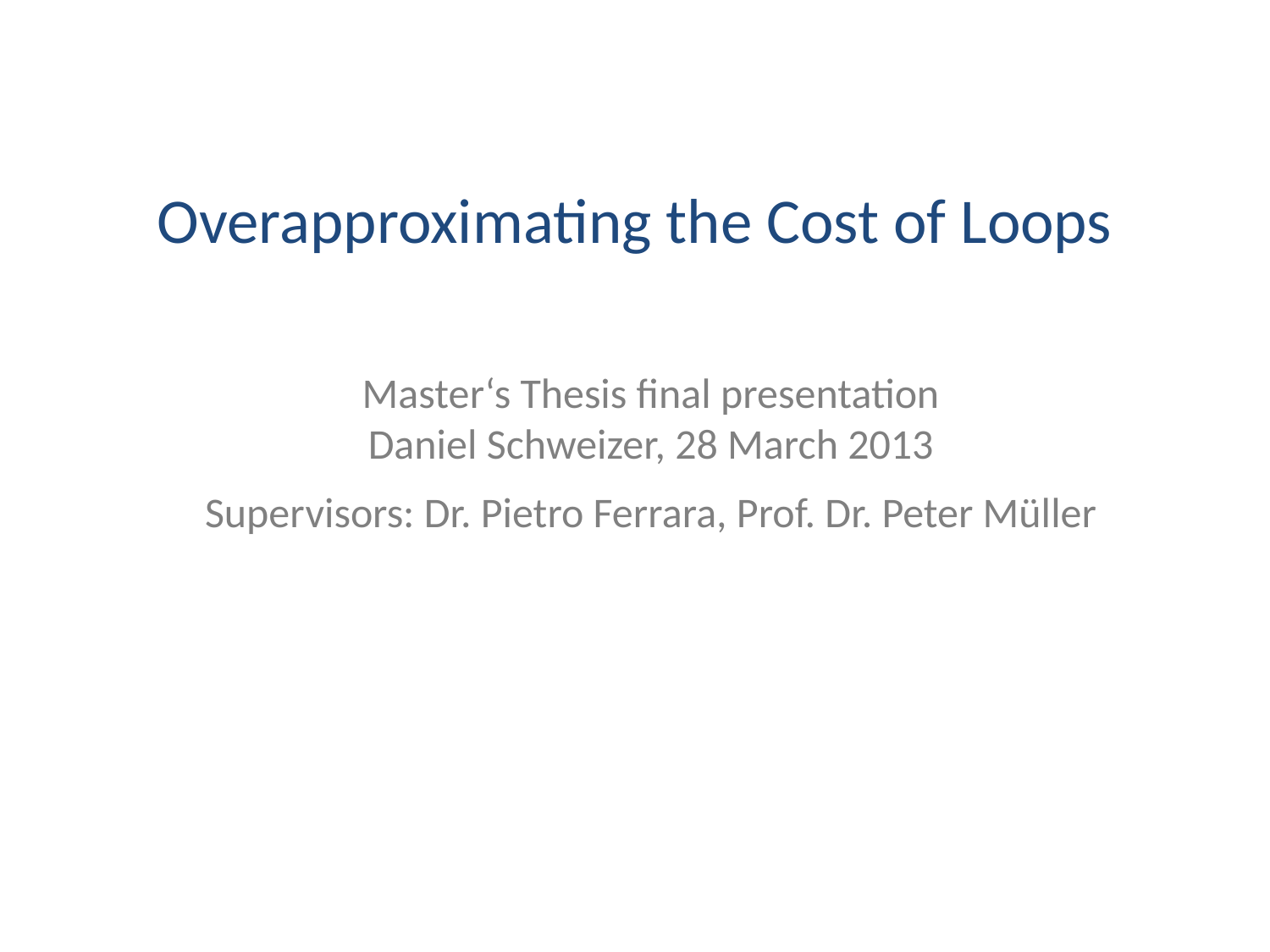

# Overapproximating the Cost of Loops
Master‘s Thesis final presentation
Daniel Schweizer, 28 March 2013
Supervisors: Dr. Pietro Ferrara, Prof. Dr. Peter Müller